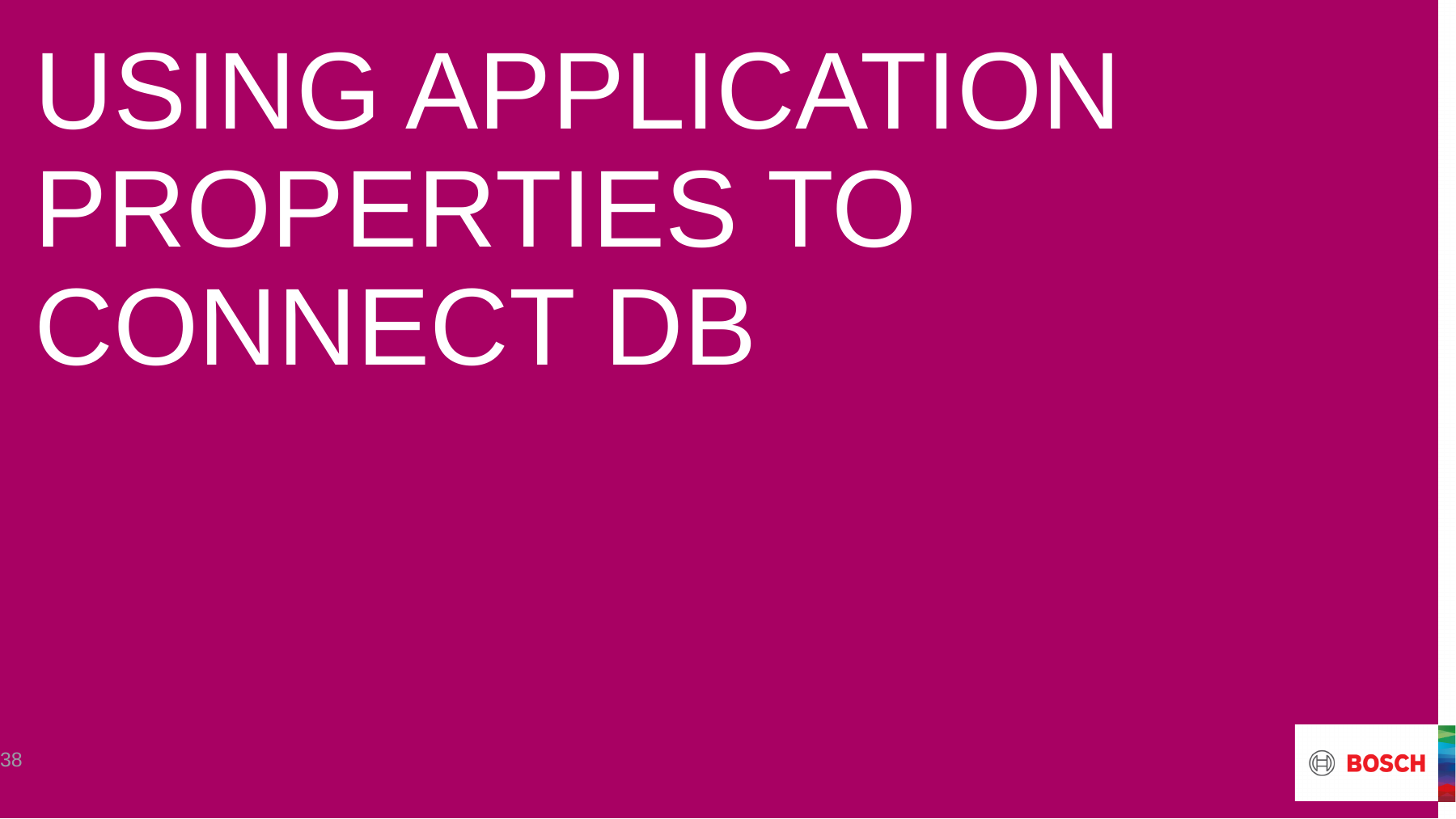

# using application properties to connect db
38